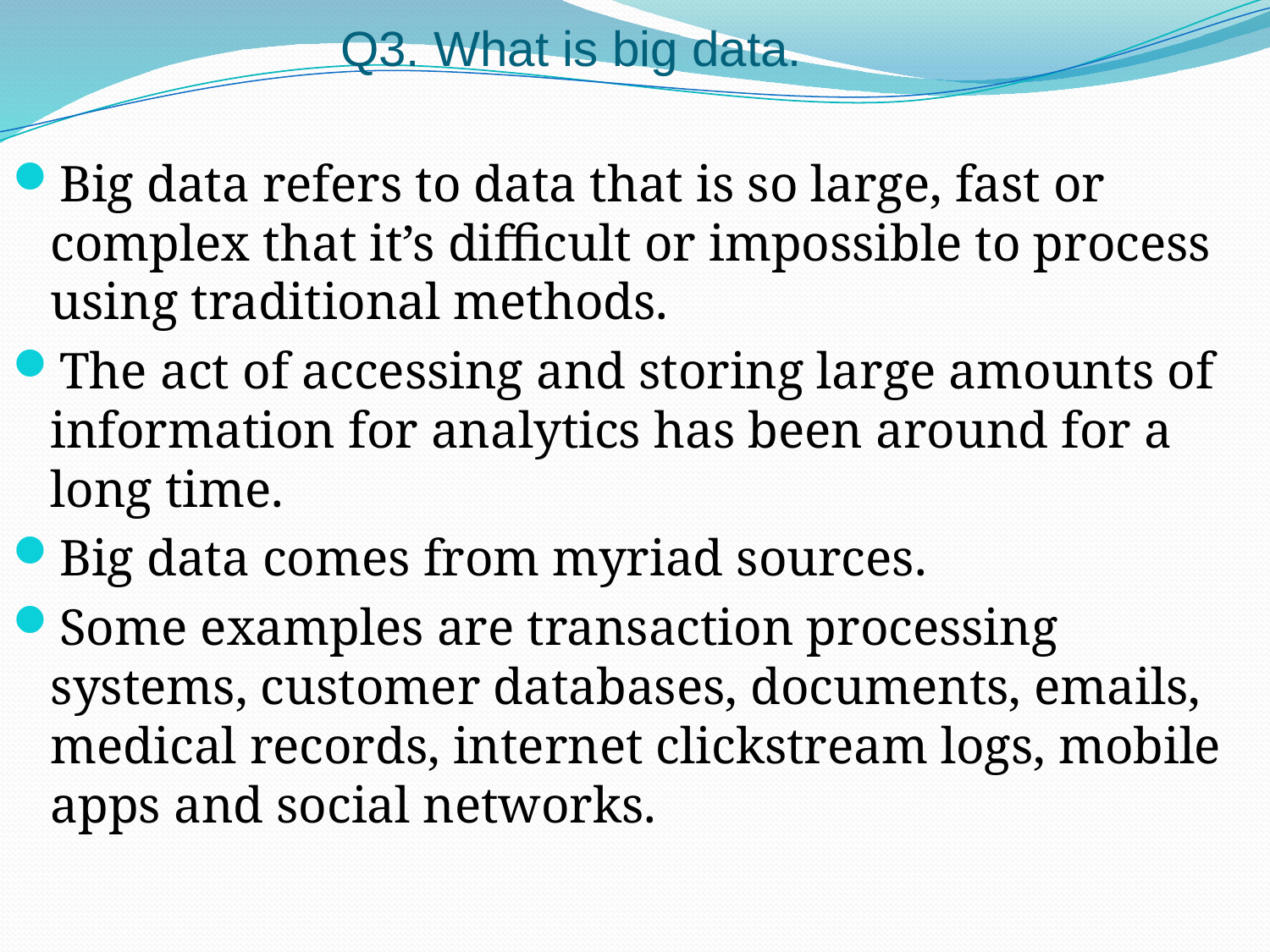

# Q3. What is big data.
Big data refers to data that is so large, fast or complex that it’s difficult or impossible to process using traditional methods.
The act of accessing and storing large amounts of information for analytics has been around for a long time.
Big data comes from myriad sources.
Some examples are transaction processing systems, customer databases, documents, emails, medical records, internet clickstream logs, mobile apps and social networks.